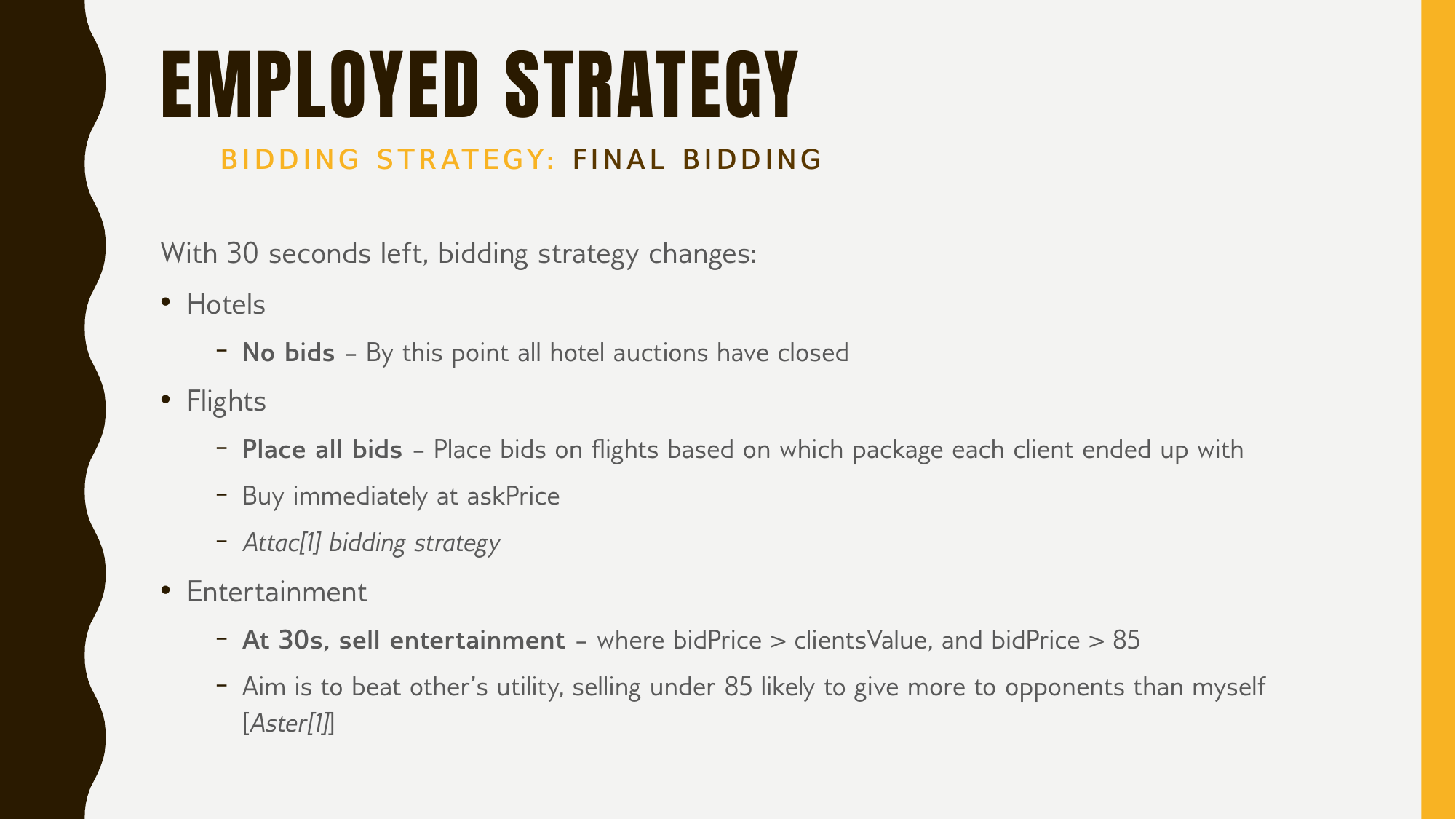

# Employed Strategy
Bidding strategy: Final Bidding
With 30 seconds left, bidding strategy changes:
Hotels
No bids – By this point all hotel auctions have closed
Flights
Place all bids – Place bids on flights based on which package each client ended up with
Buy immediately at askPrice
Attac[1] bidding strategy
Entertainment
At 30s, sell entertainment – where bidPrice > clientsValue, and bidPrice > 85
Aim is to beat other’s utility, selling under 85 likely to give more to opponents than myself [Aster[1]]